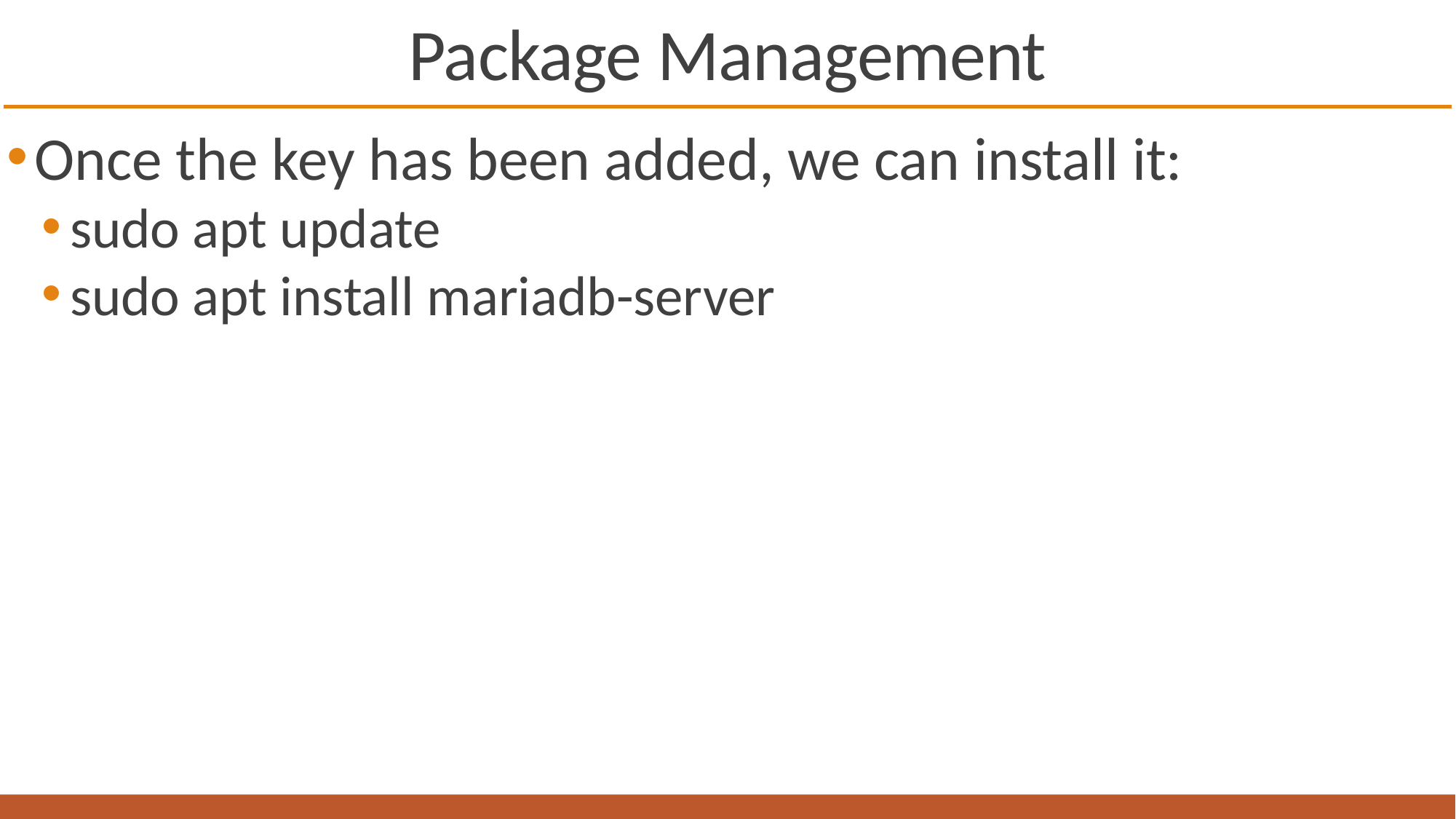

# Package Management
Once the key has been added, we can install it:
sudo apt update
sudo apt install mariadb-server